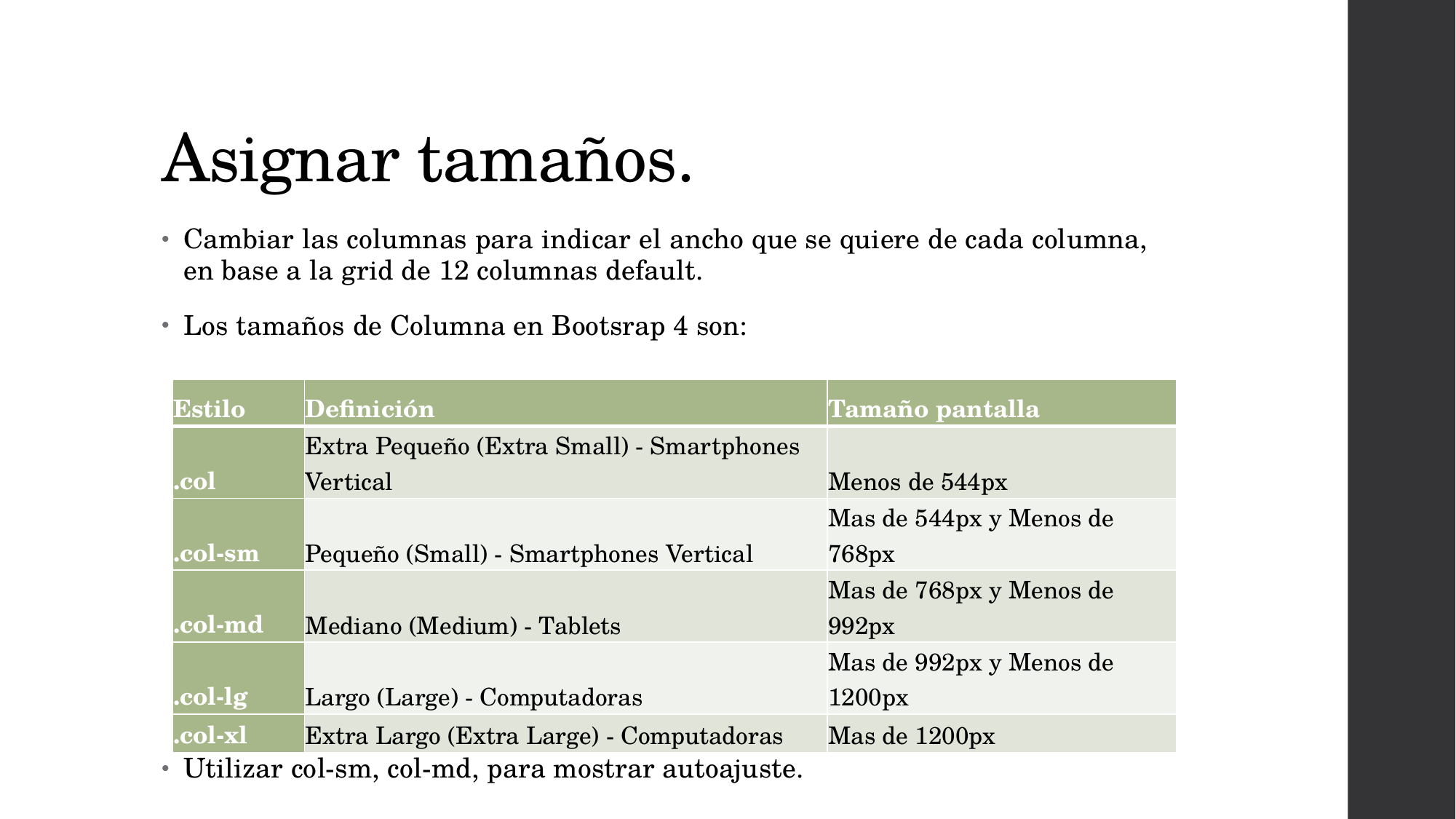

# Asignar tamaños.
Cambiar las columnas para indicar el ancho que se quiere de cada columna, en base a la grid de 12 columnas default.
Los tamaños de Columna en Bootsrap 4 son:

Utilizar col-sm, col-md, para mostrar autoajuste.

| Estilo | Definición | Tamaño pantalla |
| --- | --- | --- |
| .col | Extra Pequeño (Extra Small) - Smartphones Vertical | Menos de 544px |
| .col-sm | Pequeño (Small) - Smartphones Vertical | Mas de 544px y Menos de 768px |
| .col-md | Mediano (Medium) - Tablets | Mas de 768px y Menos de 992px |
| .col-lg | Largo (Large) - Computadoras | Mas de 992px y Menos de 1200px |
| .col-xl | Extra Largo (Extra Large) - Computadoras | Mas de 1200px |